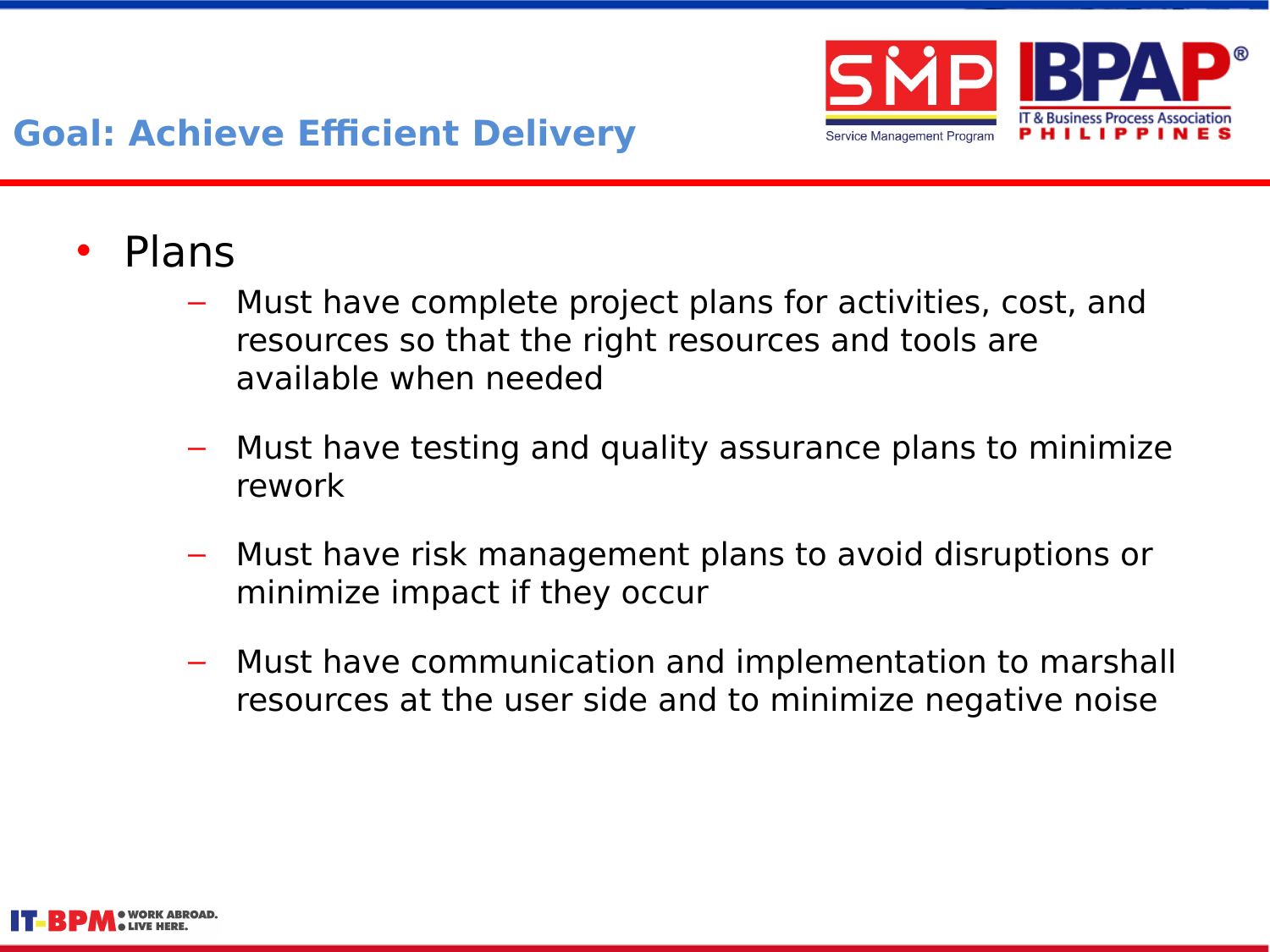

# Goal: Achieve Efficient Delivery
Plans
Must have complete project plans for activities, cost, and resources so that the right resources and tools are available when needed

Must have testing and quality assurance plans to minimize rework

Must have risk management plans to avoid disruptions or minimize impact if they occur

Must have communication and implementation to marshall resources at the user side and to minimize negative noise